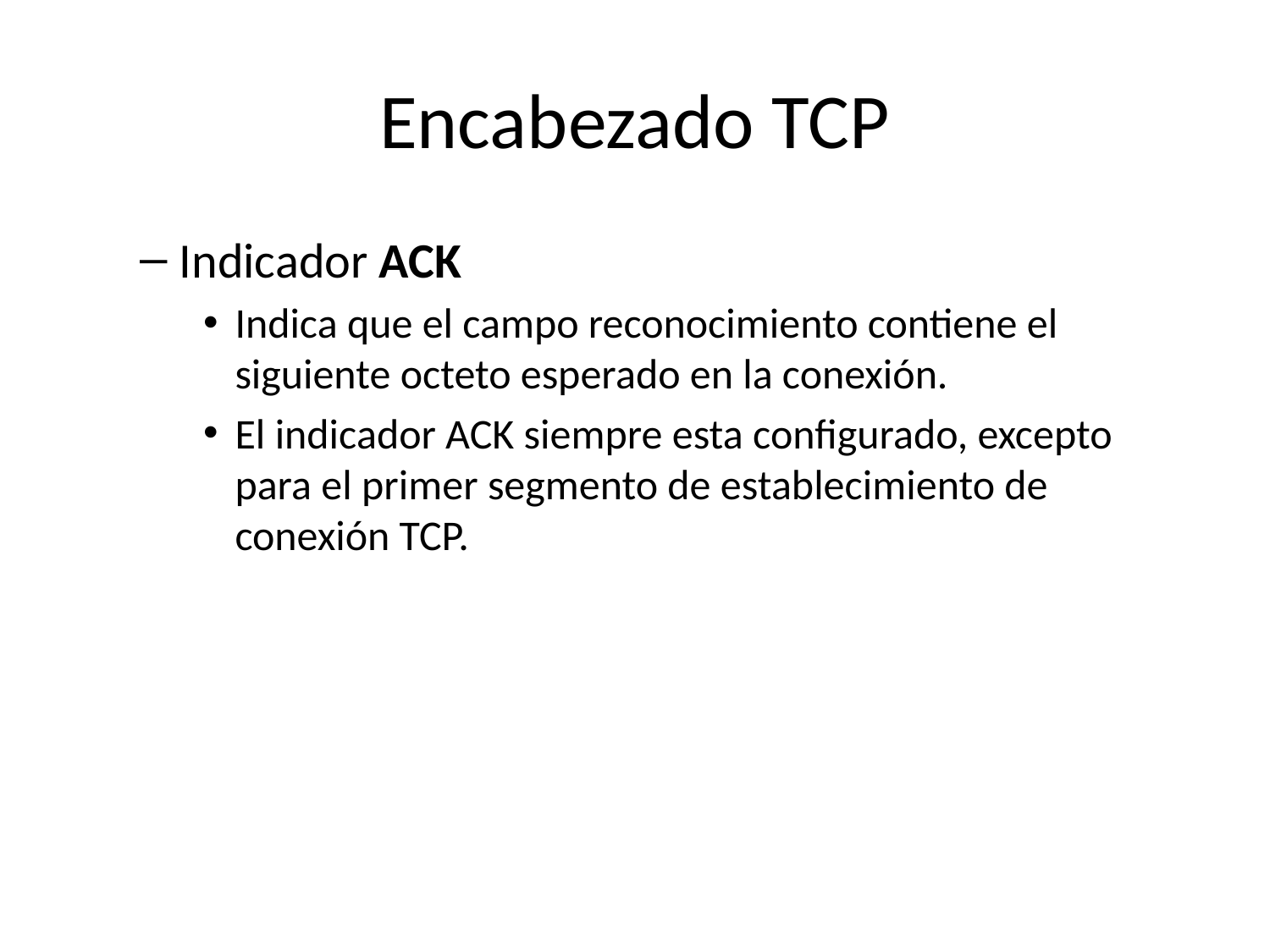

# Encabezado TCP
Indicador ACK
Indica que el campo reconocimiento contiene el siguiente octeto esperado en la conexión.
El indicador ACK siempre esta configurado, excepto para el primer segmento de establecimiento de conexión TCP.